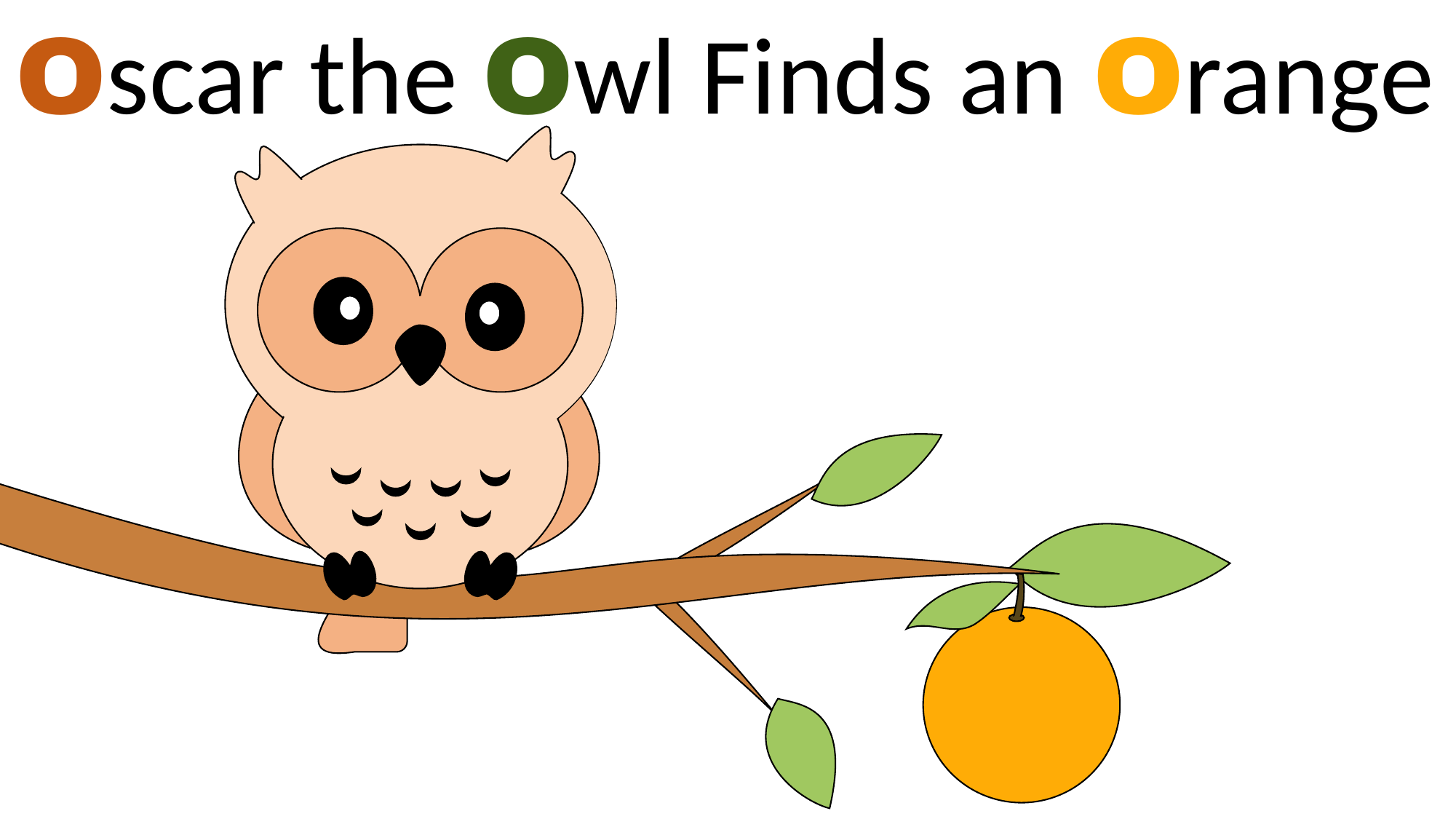

Oscar the Owl Finds an Orange
Leo the Lion Loves Lollipops